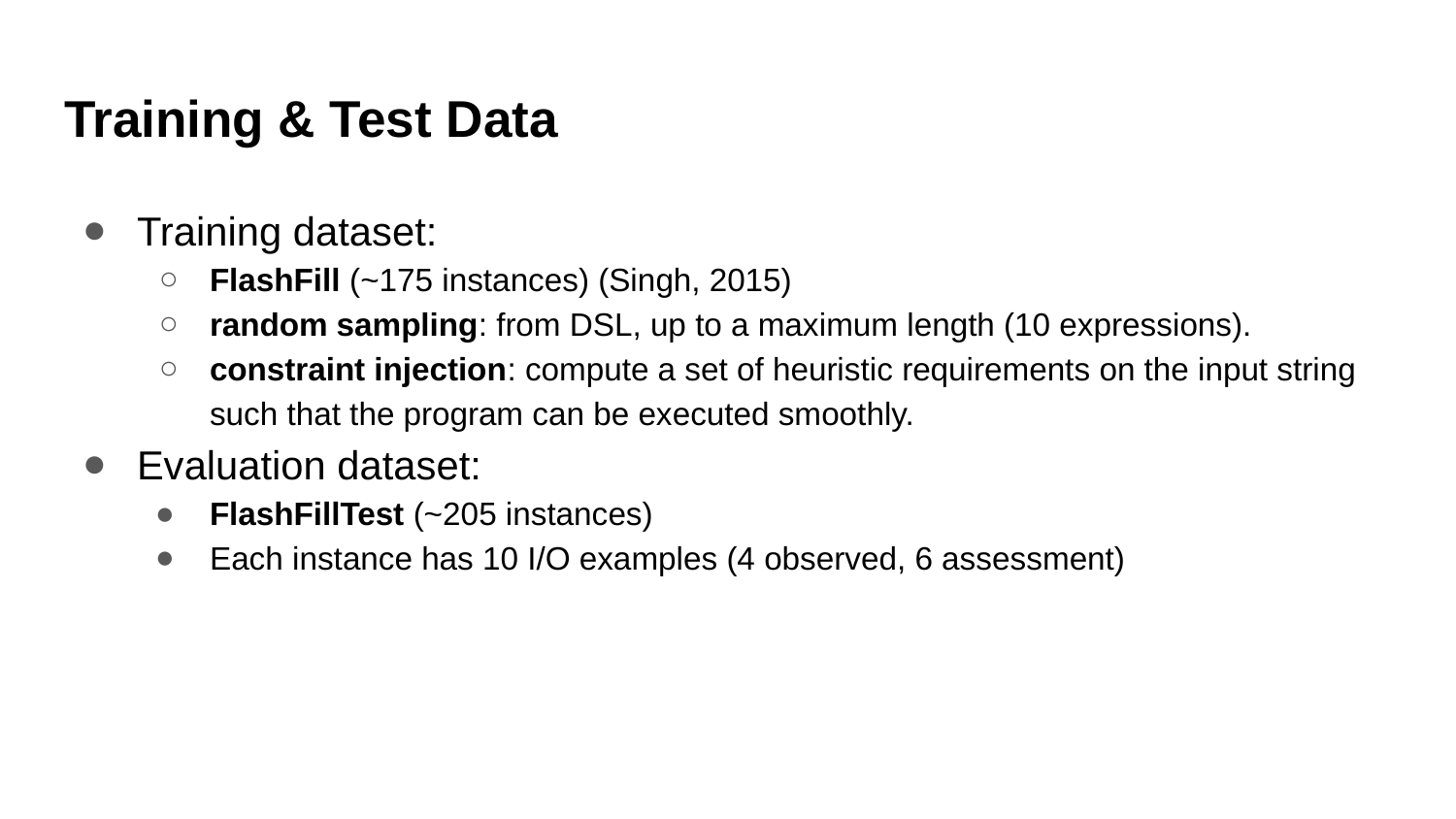

# Training & Test Data
Training dataset:
FlashFill (~175 instances) (Singh, 2015)
random sampling: from DSL, up to a maximum length (10 expressions).
constraint injection: compute a set of heuristic requirements on the input string such that the program can be executed smoothly.
Evaluation dataset:
FlashFillTest (~205 instances)
Each instance has 10 I/O examples (4 observed, 6 assessment)
10